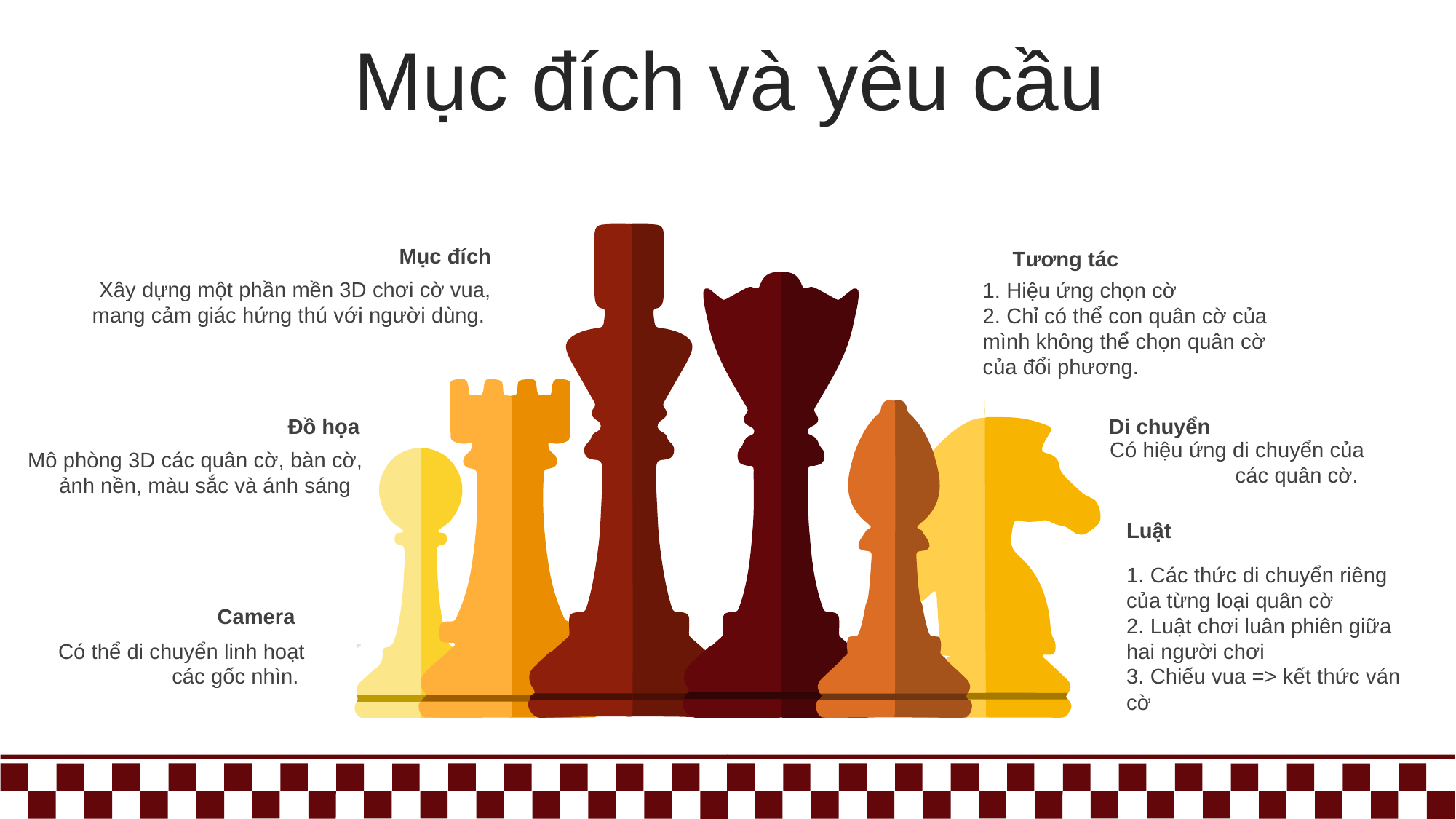

Mục đích và yêu cầu

Mục đích
Xây dựng một phần mền 3D chơi cờ vua, mang cảm giác hứng thú với người dùng.
Tương tác

1. Hiệu ứng chọn cờ
2. Chỉ có thể con quân cờ của mình không thể chọn quân cờ của đổi phương.
Di chuyển

Đồ họa
Mô phòng 3D các quân cờ, bàn cờ, ảnh nền, màu sắc và ánh sáng
Có hiệu ứng di chuyển của các quân cờ.

Luật
1. Các thức di chuyển riêng của từng loại quân cờ
2. Luật chơi luân phiên giữa hai người chơi
3. Chiếu vua => kết thức ván cờ
Camera
Có thể di chuyển linh hoạt các gốc nhìn.